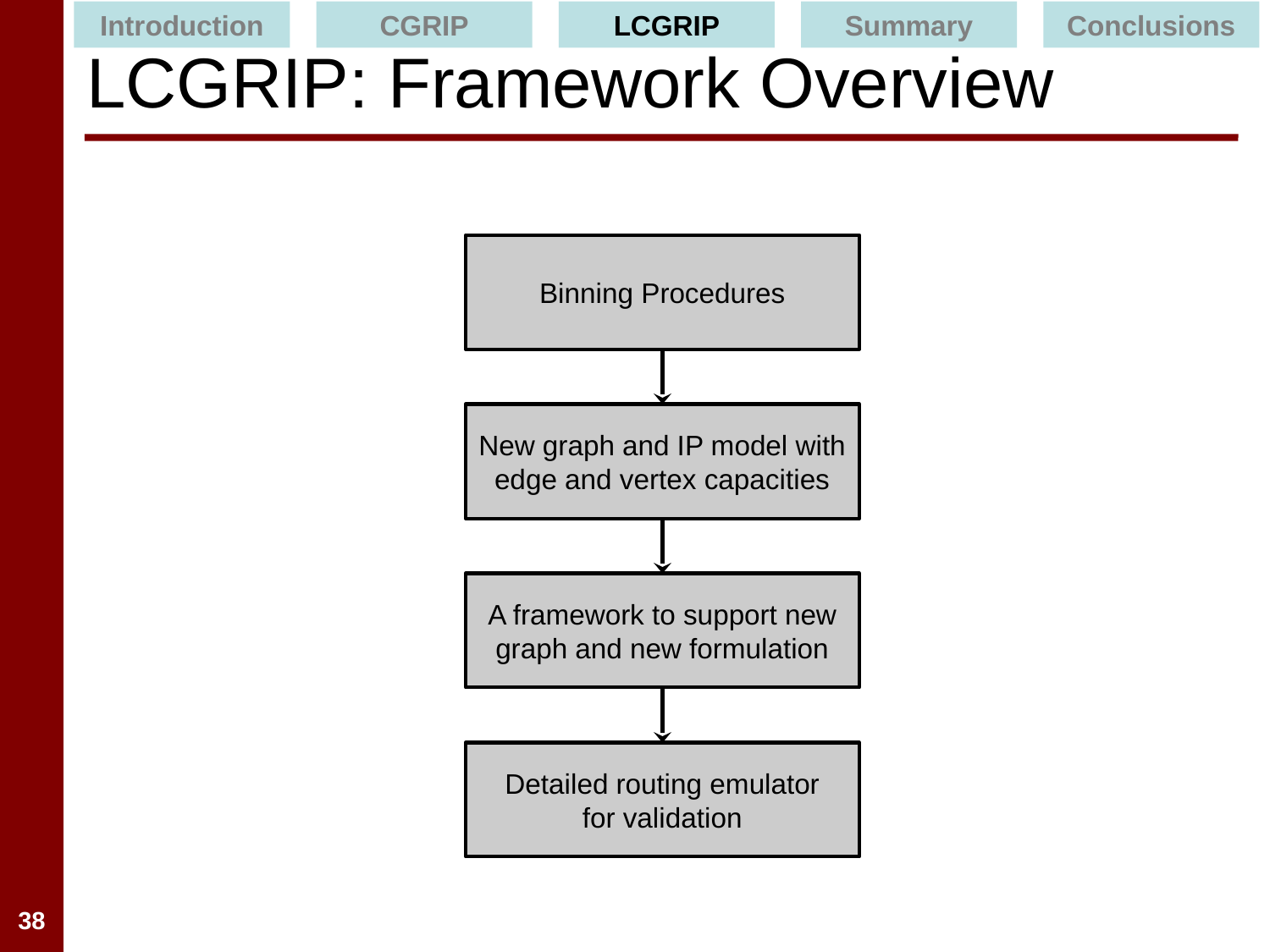

Introduction
CGRIP
LCGRIP
Summary
Conclusions
# LCGRIP: Framework Overview
Binning Procedures
New graph and IP model with edge and vertex capacities
A framework to support new graph and new formulation
Detailed routing emulator
for validation